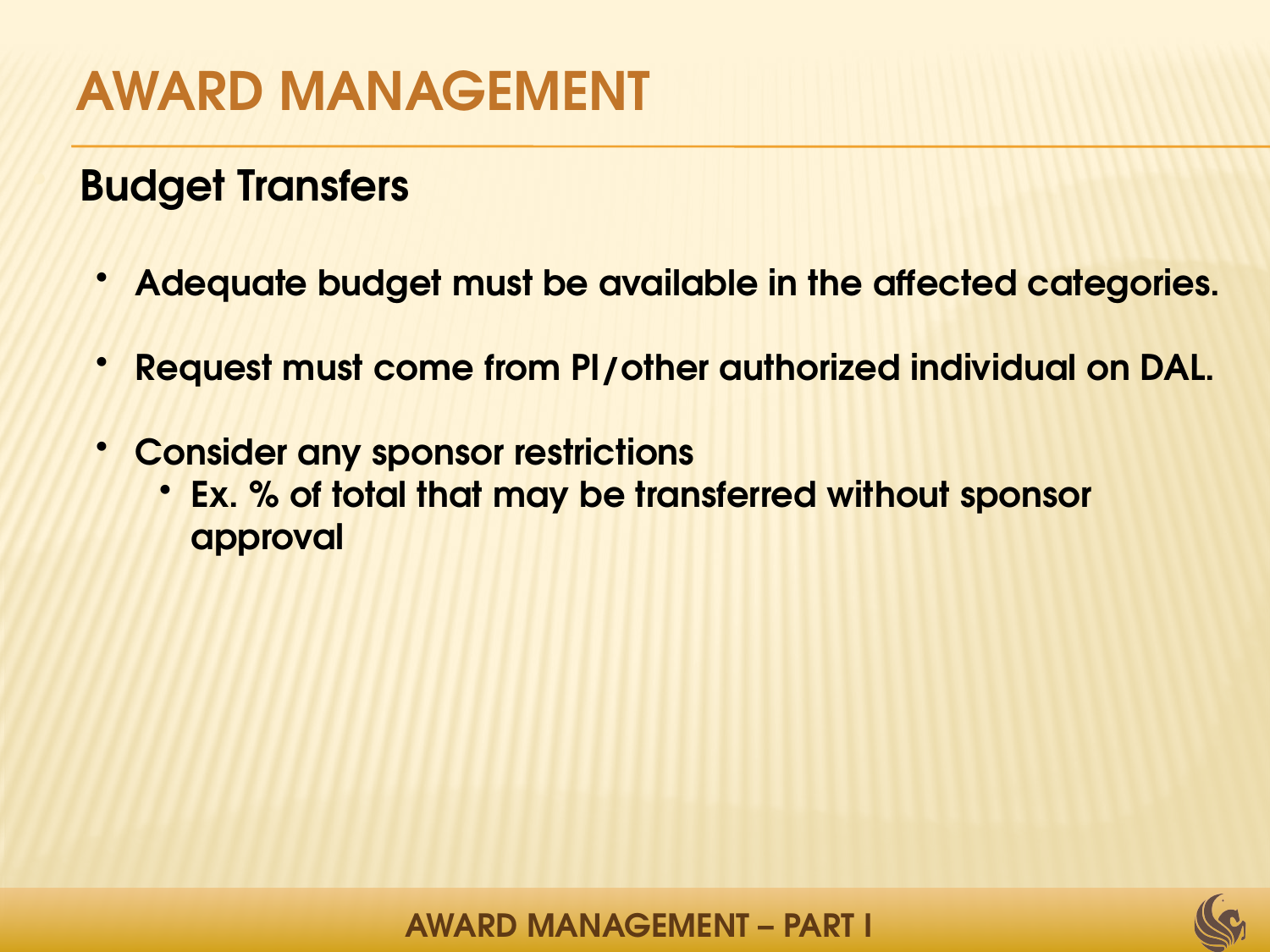

AWARD MANAGEMENT
Budget Transfers

Adequate budget must be available in the affected categories.

Request must come from PI/other authorized individual on DAL.

Consider any sponsor restrictions
Ex. % of total that may be transferred without sponsor approval

AWARD MANAGEMENT – PART I